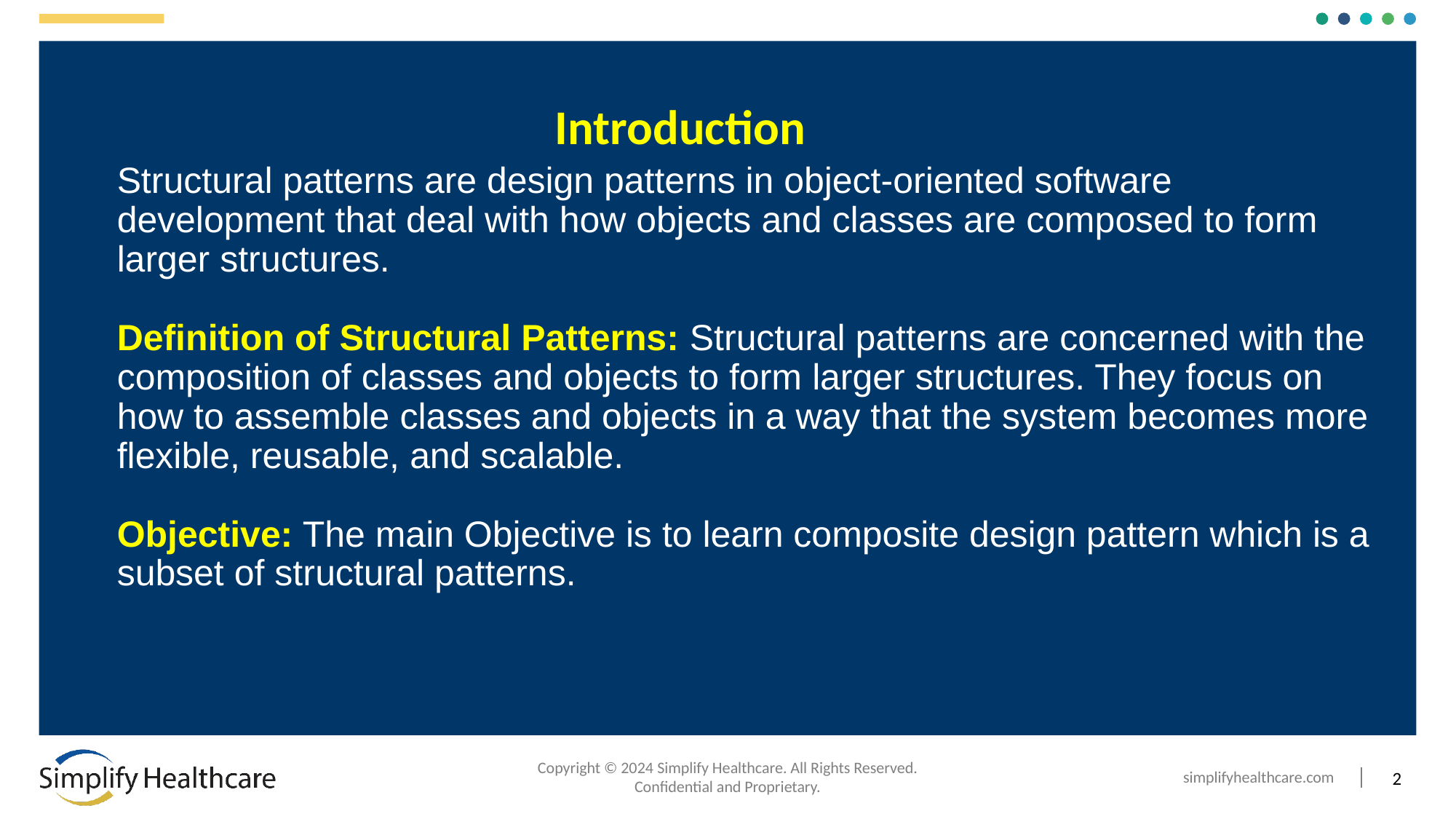

Introduction
# Structural patterns are design patterns in object-oriented software development that deal with how objects and classes are composed to form larger structures. Definition of Structural Patterns: Structural patterns are concerned with the composition of classes and objects to form larger structures. They focus on how to assemble classes and objects in a way that the system becomes more flexible, reusable, and scalable. Objective: The main Objective is to learn composite design pattern which is a subset of structural patterns.